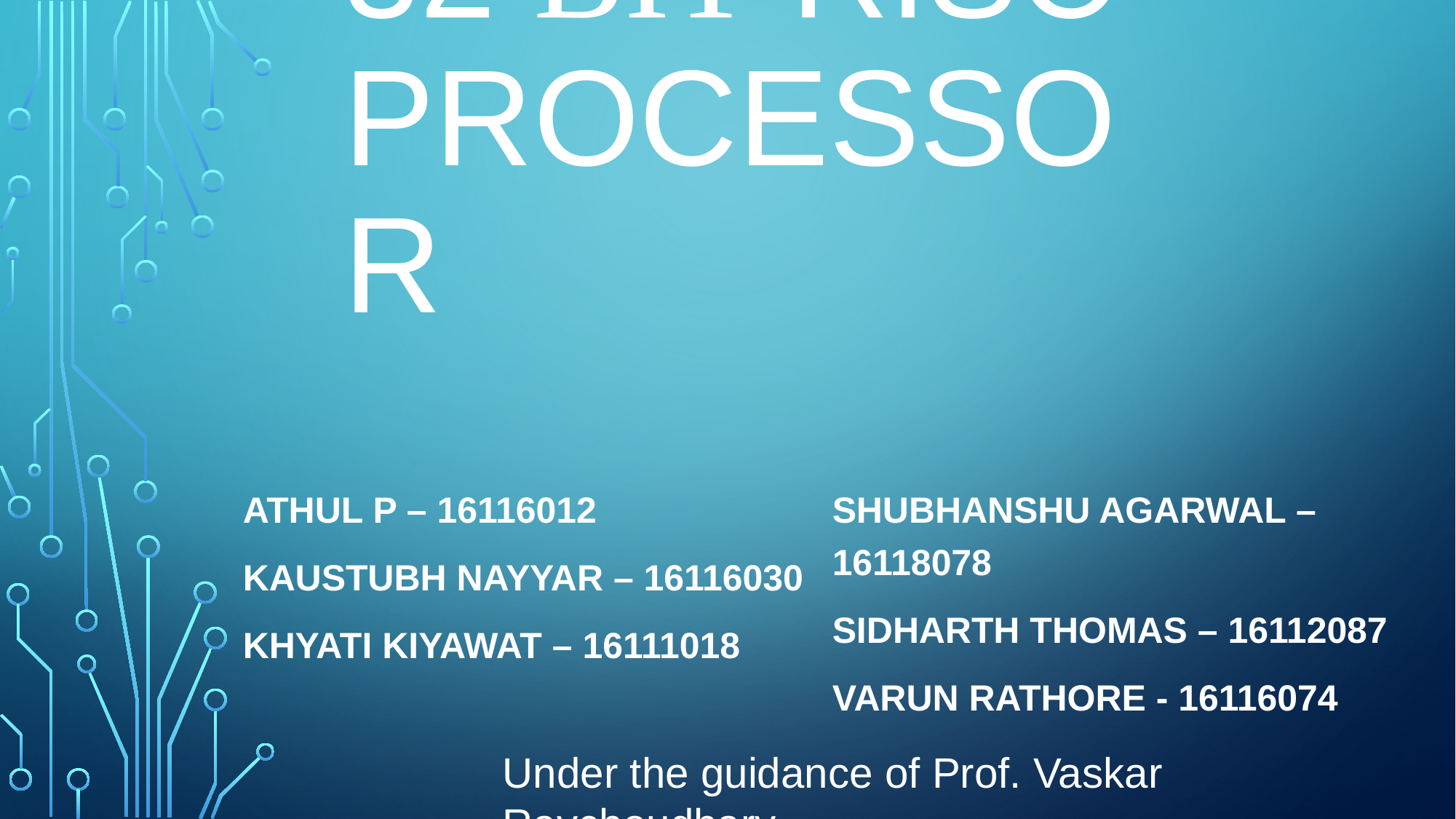

32 BIT RISC PROCESSOR
Athul P – 16116012
Kaustubh Nayyar – 16116030
Khyati Kiyawat – 16111018

Shubhanshu Agarwal – 16118078
Sidharth Thomas – 16112087
Varun Rathore - 16116074

Under the guidance of Prof. Vaskar Raychoudhary